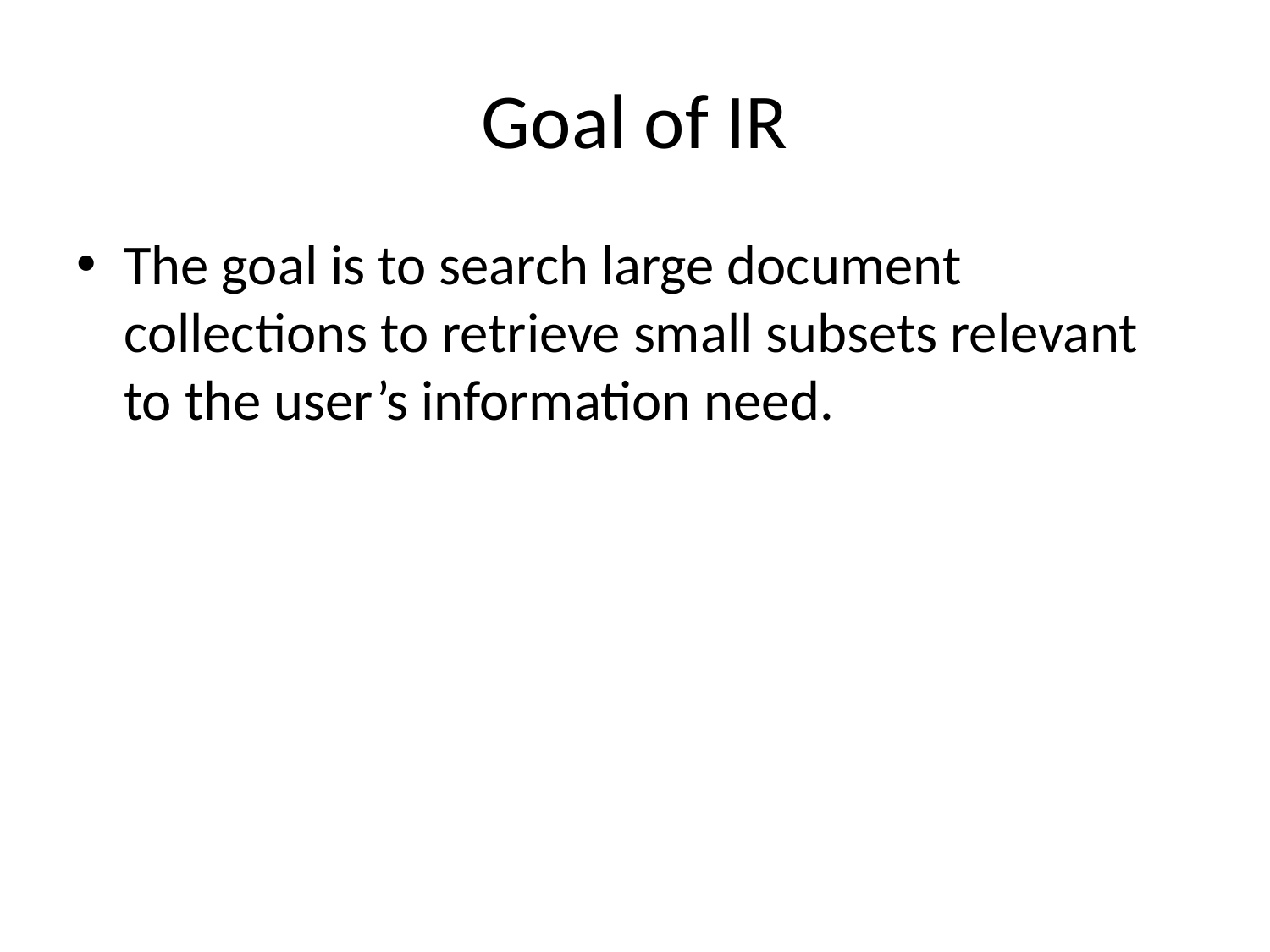

# Goal of IR
The goal is to search large document collections to retrieve small subsets relevant to the user’s information need.